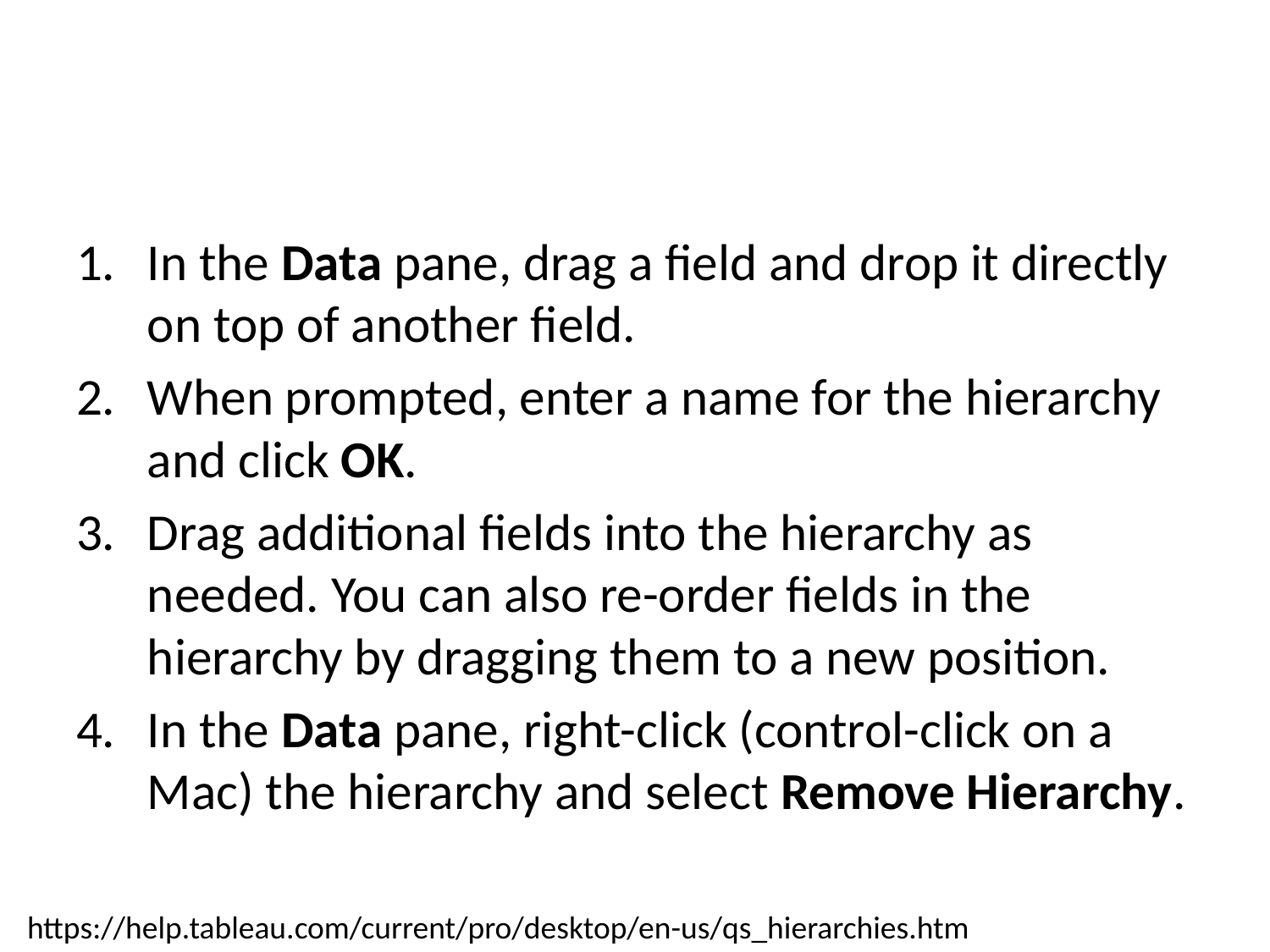

#
In the Data pane, drag a field and drop it directly on top of another field.
When prompted, enter a name for the hierarchy and click OK.
Drag additional fields into the hierarchy as needed. You can also re-order fields in the hierarchy by dragging them to a new position.
In the Data pane, right-click (control-click on a Mac) the hierarchy and select Remove Hierarchy.

https://help.tableau.com/current/pro/desktop/en-us/qs_hierarchies.htm